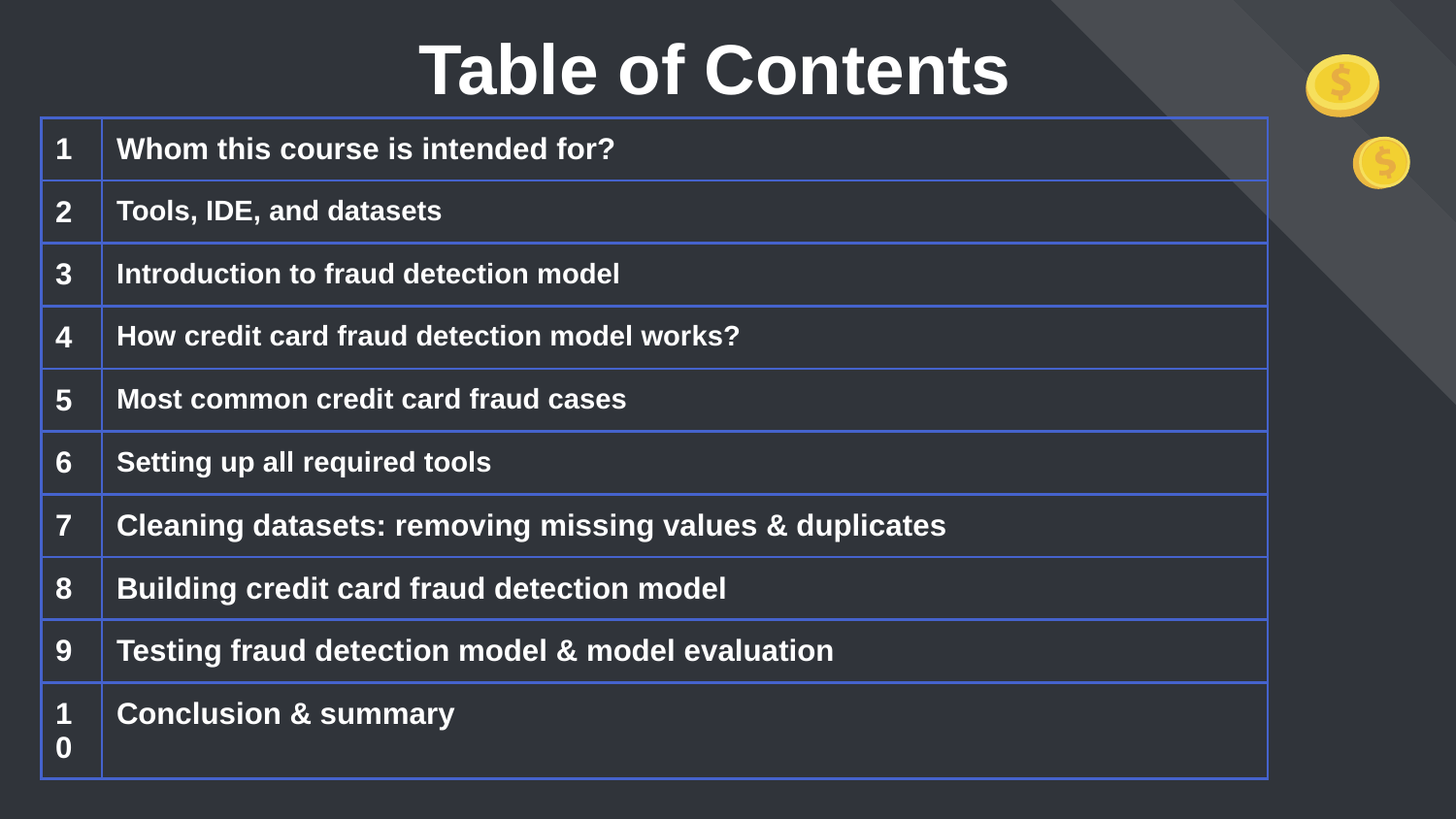

# Table of Contents
| 1 | Whom this course is intended for? |
| --- | --- |
| 2 | Tools, IDE, and datasets |
| 3 | Introduction to fraud detection model |
| 4 | How credit card fraud detection model works? |
| 5 | Most common credit card fraud cases |
| 6 | Setting up all required tools |
| 7 | Cleaning datasets: removing missing values & duplicates |
| 8 | Building credit card fraud detection model |
| 9 | Testing fraud detection model & model evaluation |
| 10 | Conclusion & summary |